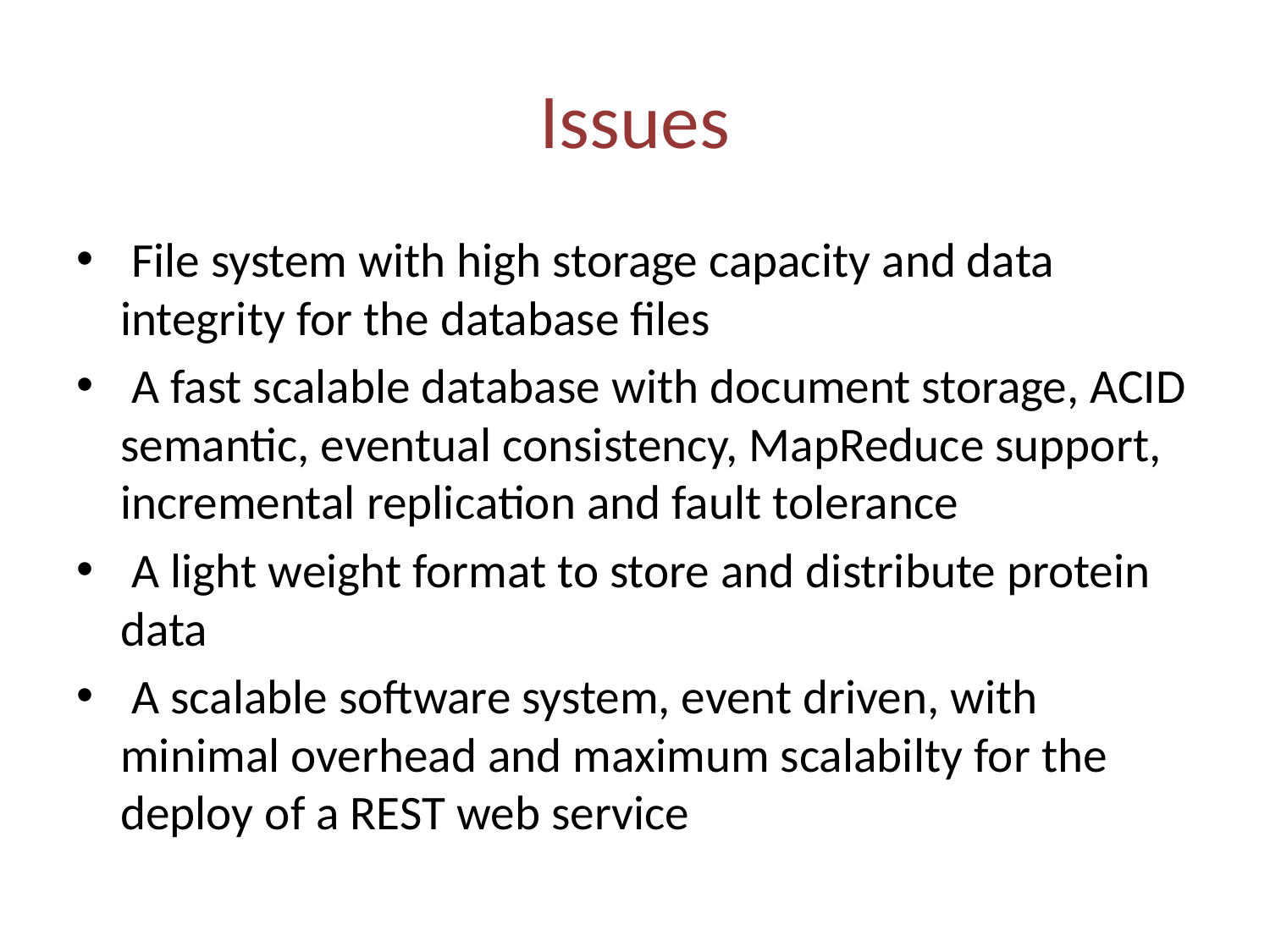

# Issues
 File system with high storage capacity and data integrity for the database files
 A fast scalable database with document storage, ACID semantic, eventual consistency, MapReduce support, incremental replication and fault tolerance
 A light weight format to store and distribute protein data
 A scalable software system, event driven, with minimal overhead and maximum scalabilty for the deploy of a REST web service